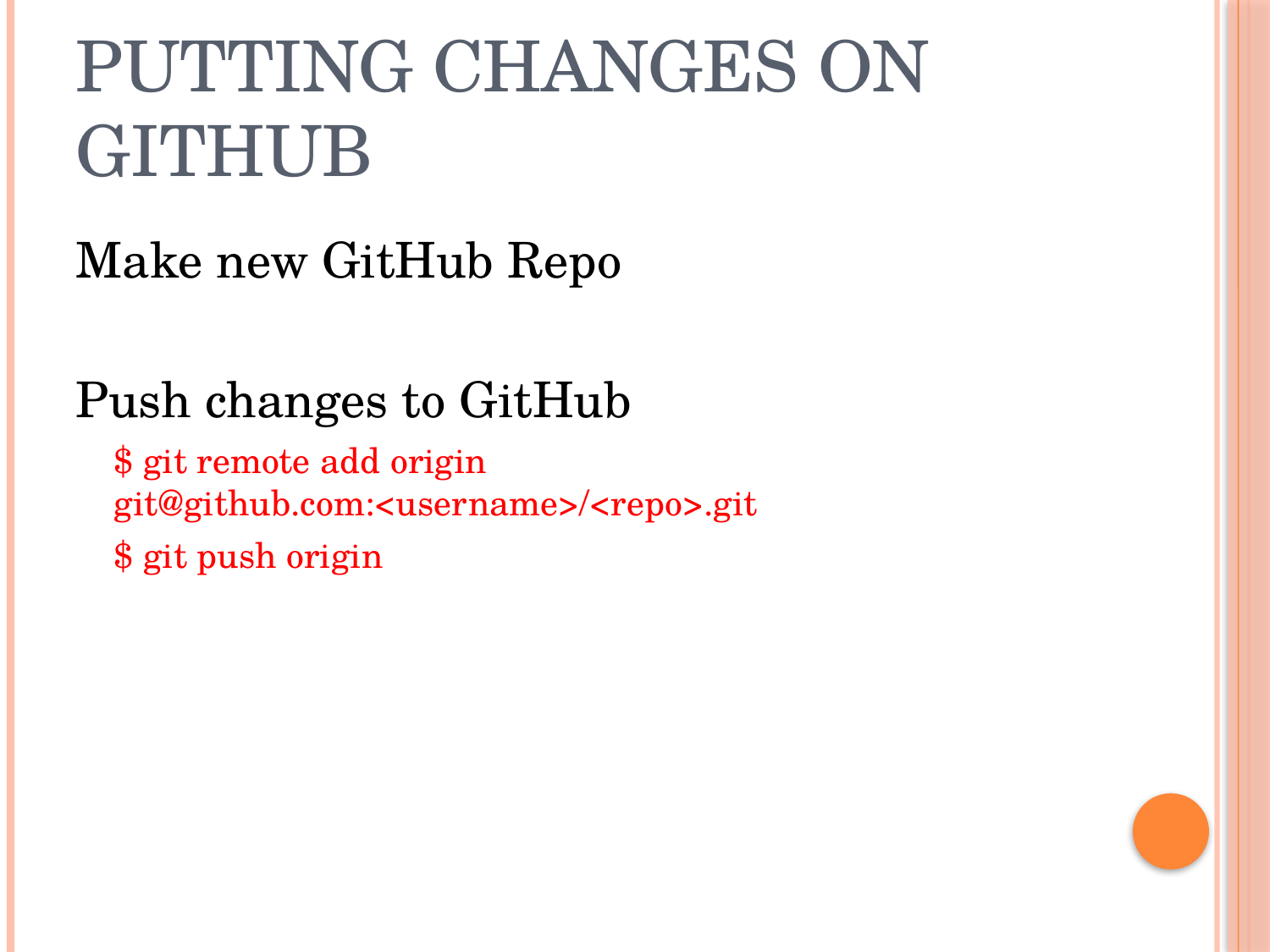

# Putting changes on GitHub
Make new GitHub Repo

Push changes to GitHub
	$ git remote add origin git@github.com:<username>/<repo>.git
	$ git push origin